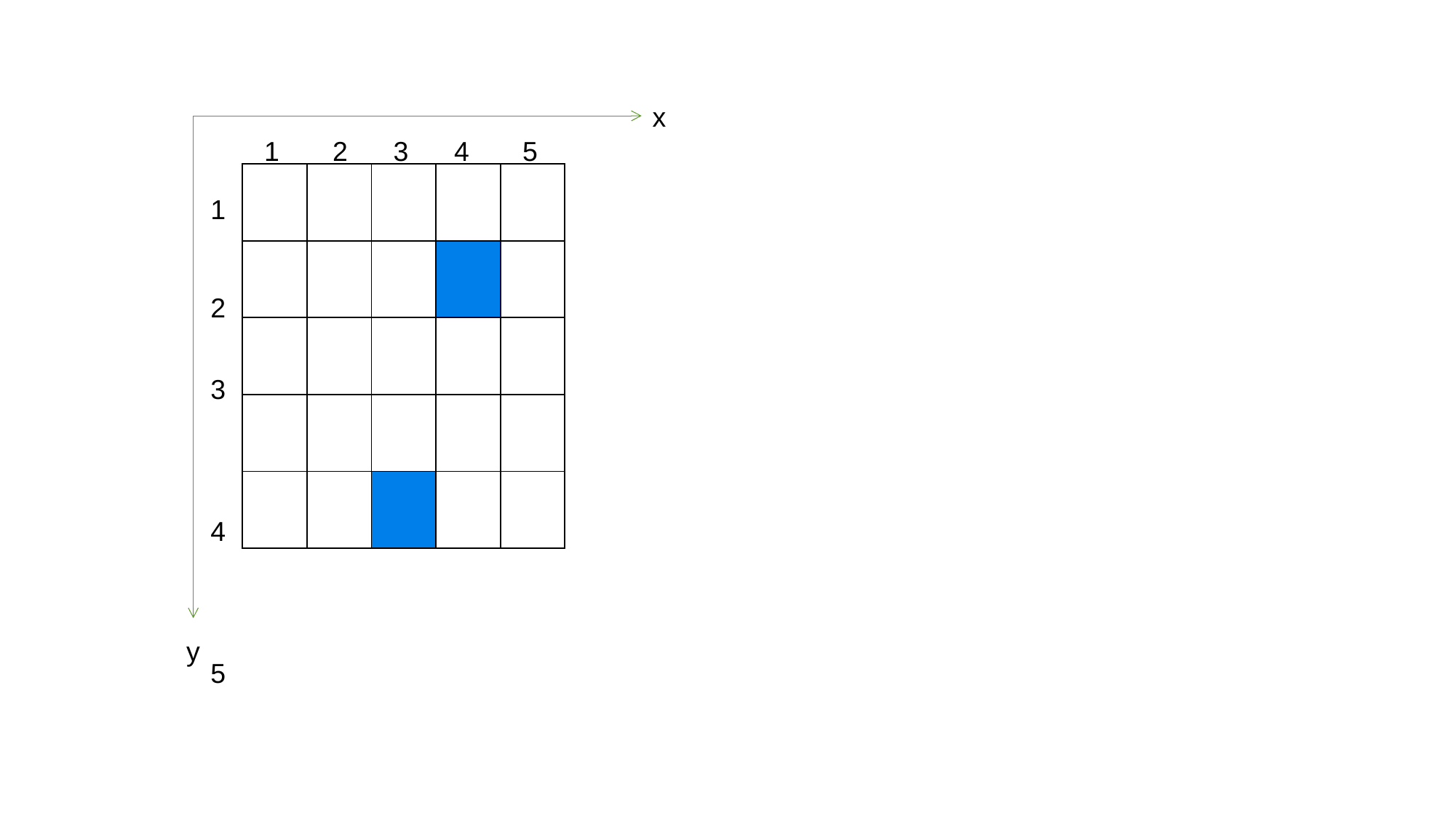

x
1       2      3      4       5
|  |  |  |  |  |
| --- | --- | --- | --- | --- |
|  |  |  |  |  |
|  |  |  |  |  |
|  |  |  |  |  |
|  |  |  |  |  |
1
      2
    3

4

5
y